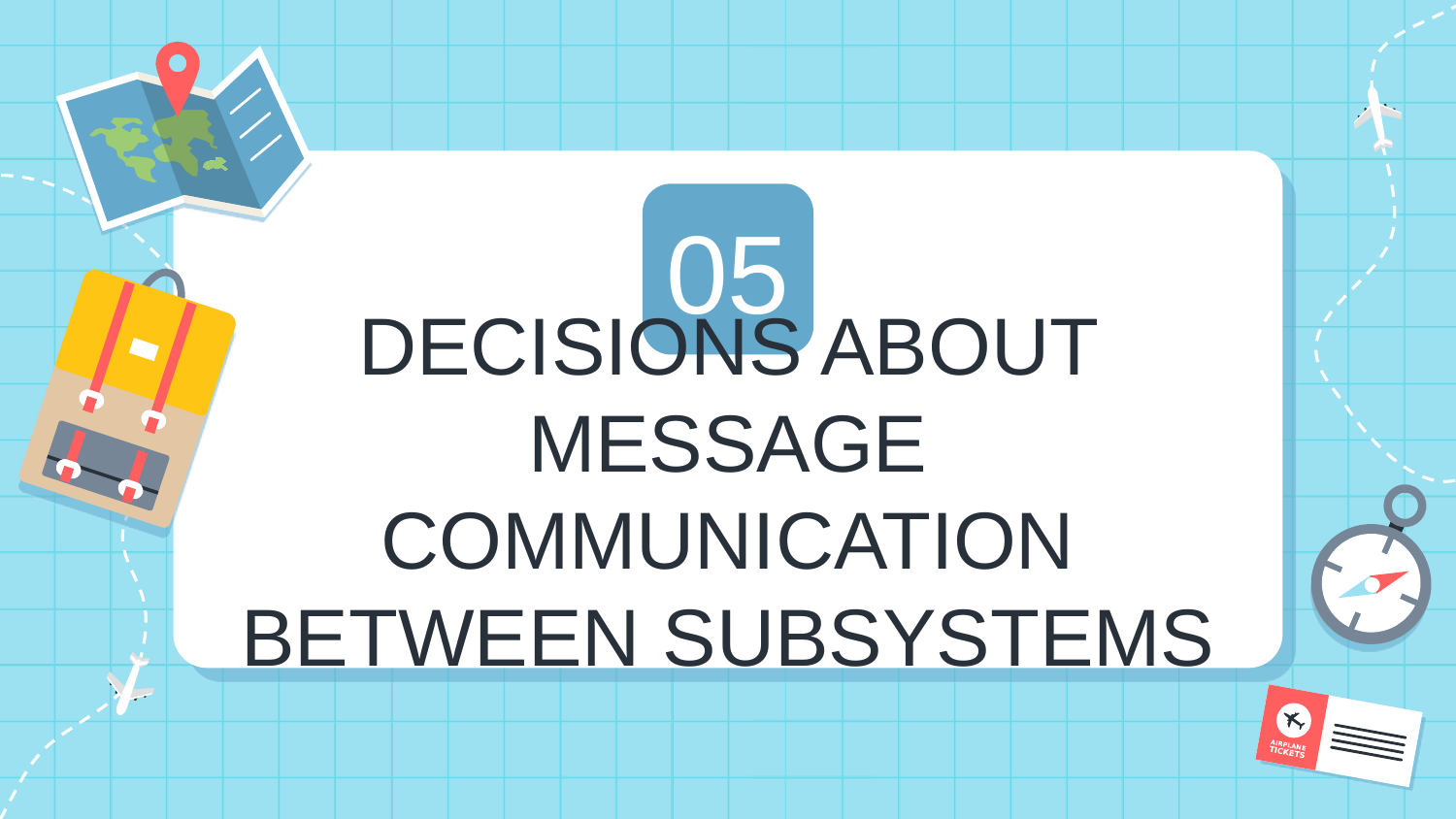

05
# DECISIONS ABOUT MESSAGE COMMUNICATION BETWEEN SUBSYSTEMS